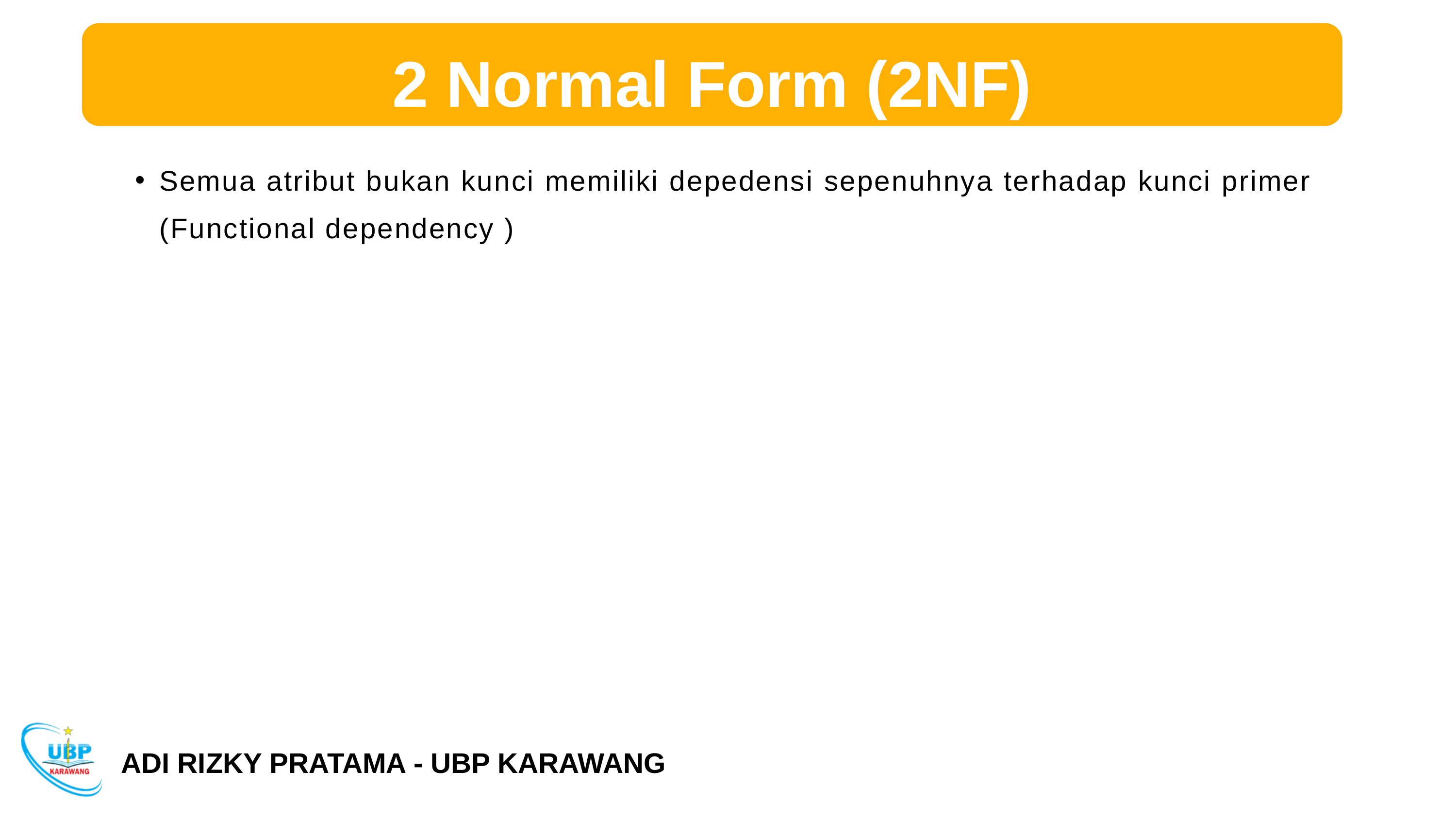

2 Normal Form (2NF)

Semua atribut bukan kunci memiliki depedensi sepenuhnya terhadap kunci primer (Functional dependency )

ADI RIZKY PRATAMA - UBP KARAWANG